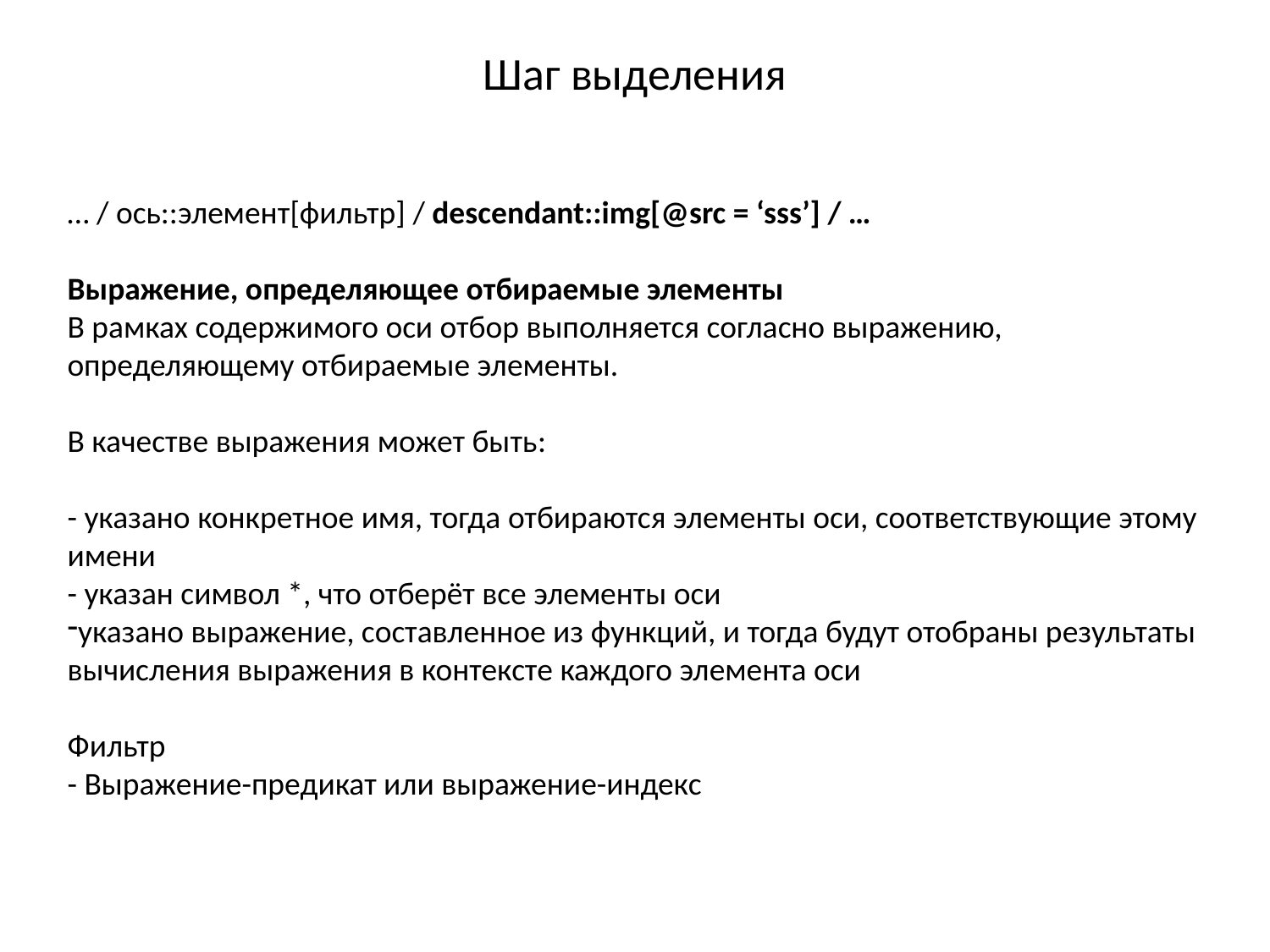

# Шаг выделения
… / ось::элемент[фильтр] / descendant::img[@src = ‘sss’] / …

Выражение, определяющее отбираемые элементы
В рамках содержимого оси отбор выполняется согласно выражению, определяющему отбираемые элементы.

В качестве выражения может быть:

- указано конкретное имя, тогда отбираются элементы оси, соответствующие этому имени
- указан символ *, что отберёт все элементы оси
указано выражение, составленное из функций, и тогда будут отобраны результаты вычисления выражения в контексте каждого элемента оси

Фильтр
- Выражение-предикат или выражение-индекс